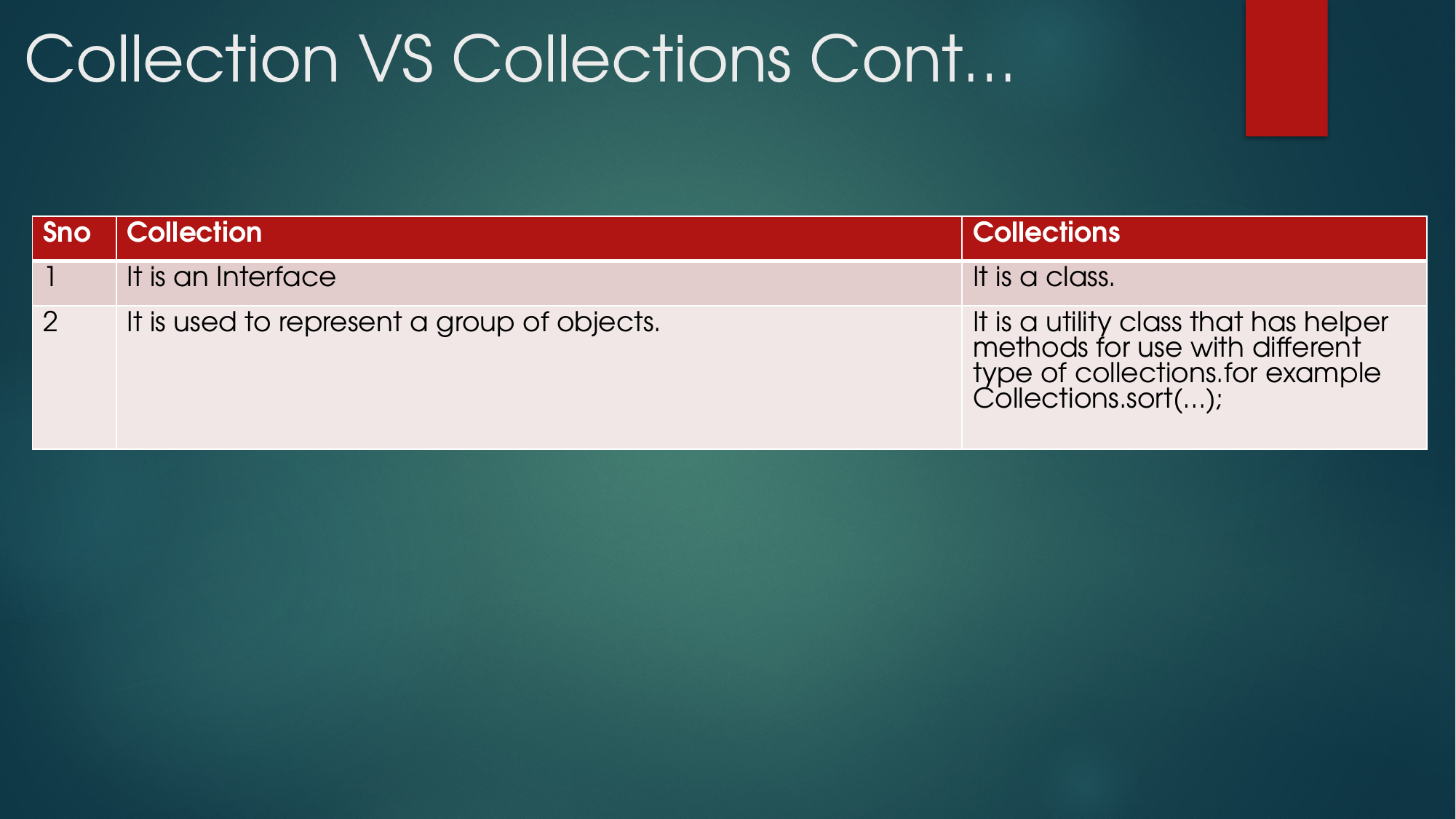

# Collection VS Collections Cont…
| Sno | Collection | Collections |
| --- | --- | --- |
| 1 | It is an Interface | It is a class. |
| 2 | It is used to represent a group of objects. | It is a utility class that has helper methods for use with different type of collections.for example Collections.sort(…); |